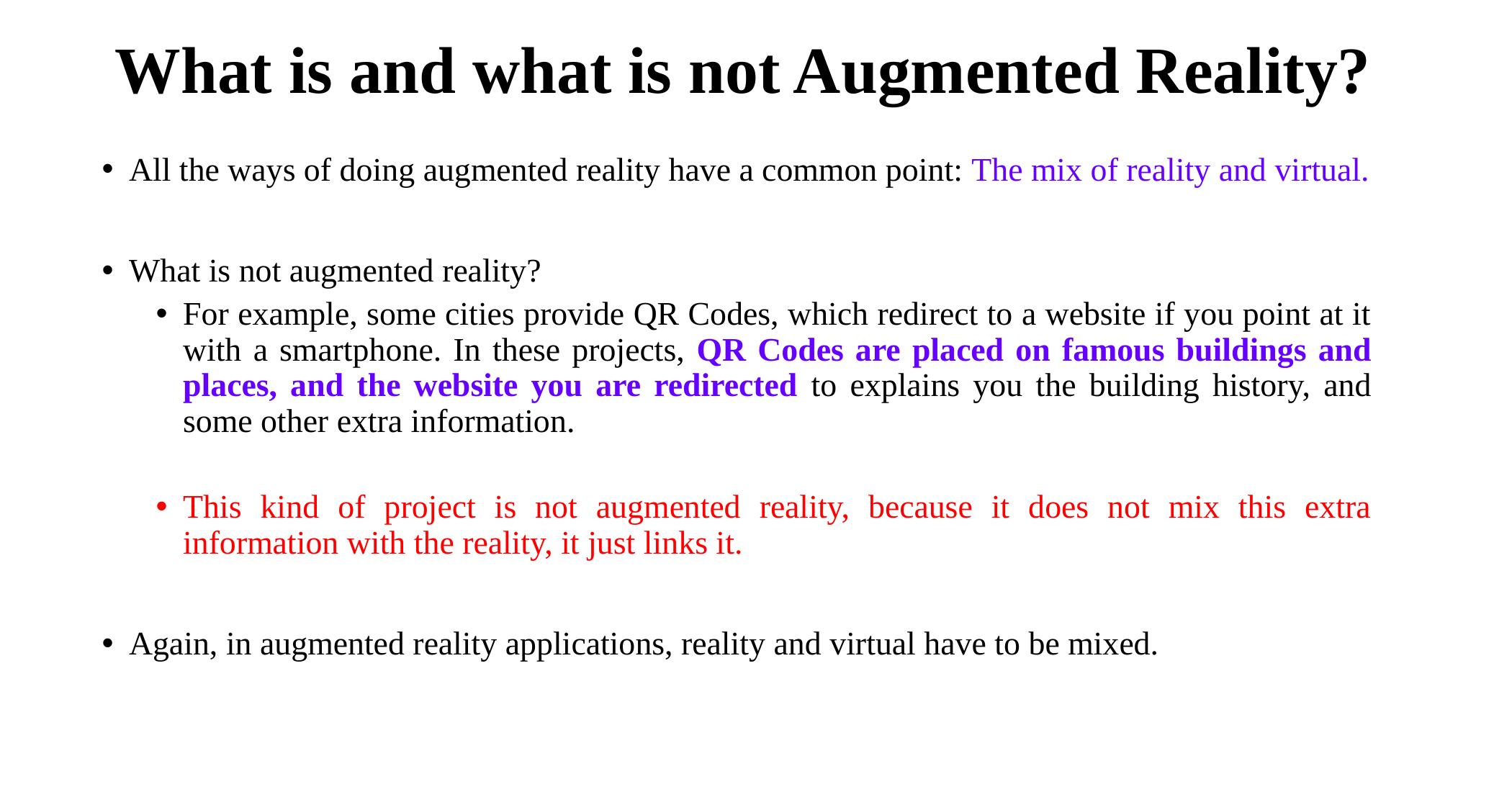

# What is and what is not Augmented Reality?
All the ways of doing augmented reality have a common point: The mix of reality and virtual.

What is not augmented reality?
For example, some cities provide QR Codes, which redirect to a website if you point at it with a smartphone. In these projects, QR Codes are placed on famous buildings and places, and the website you are redirected to explains you the building history, and some other extra information.

This kind of project is not augmented reality, because it does not mix this extra information with the reality, it just links it.

Again, in augmented reality applications, reality and virtual have to be mixed.